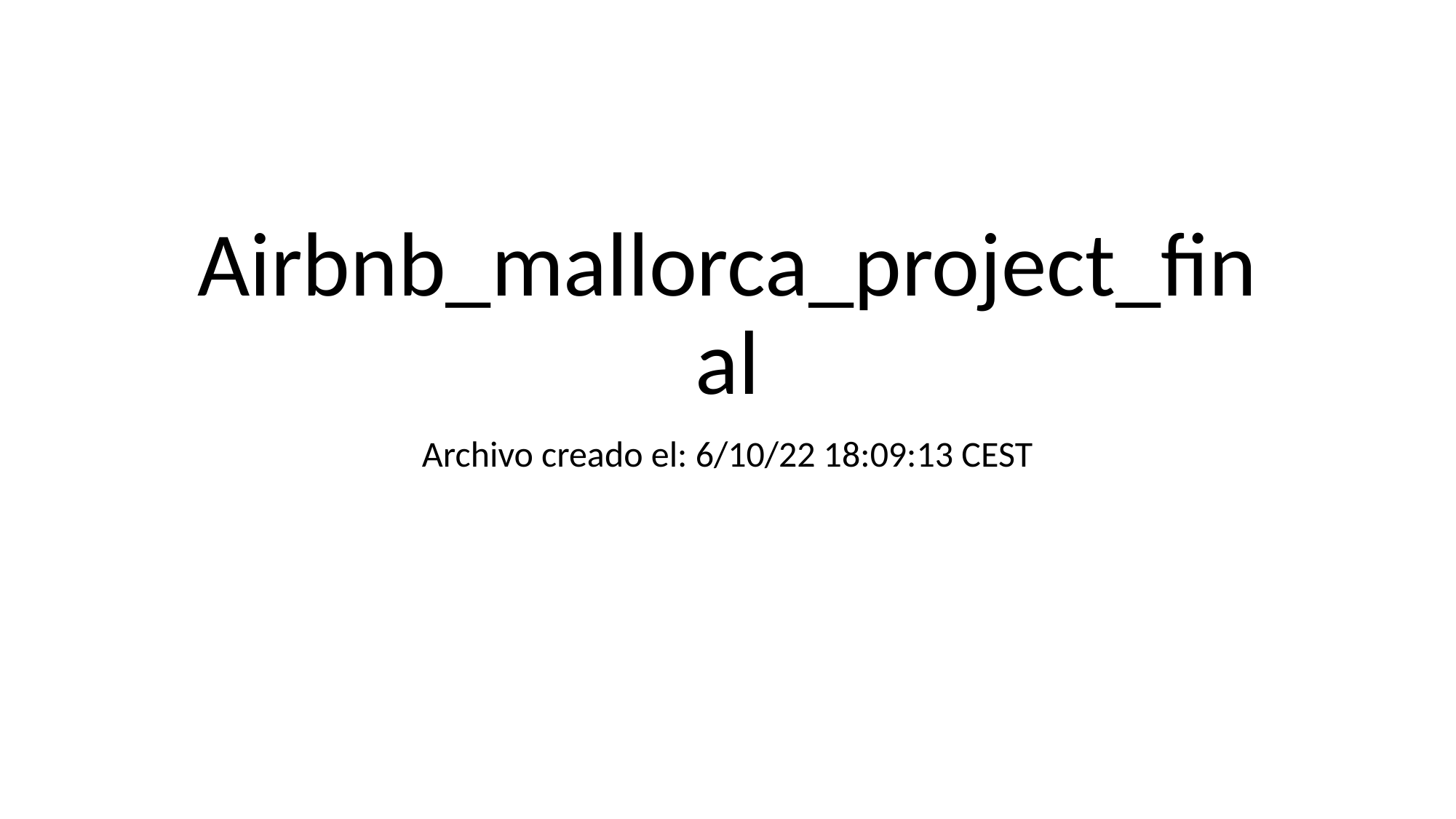

# Airbnb_mallorca_project_final
Archivo creado el: 6/10/22 18:09:13 CEST